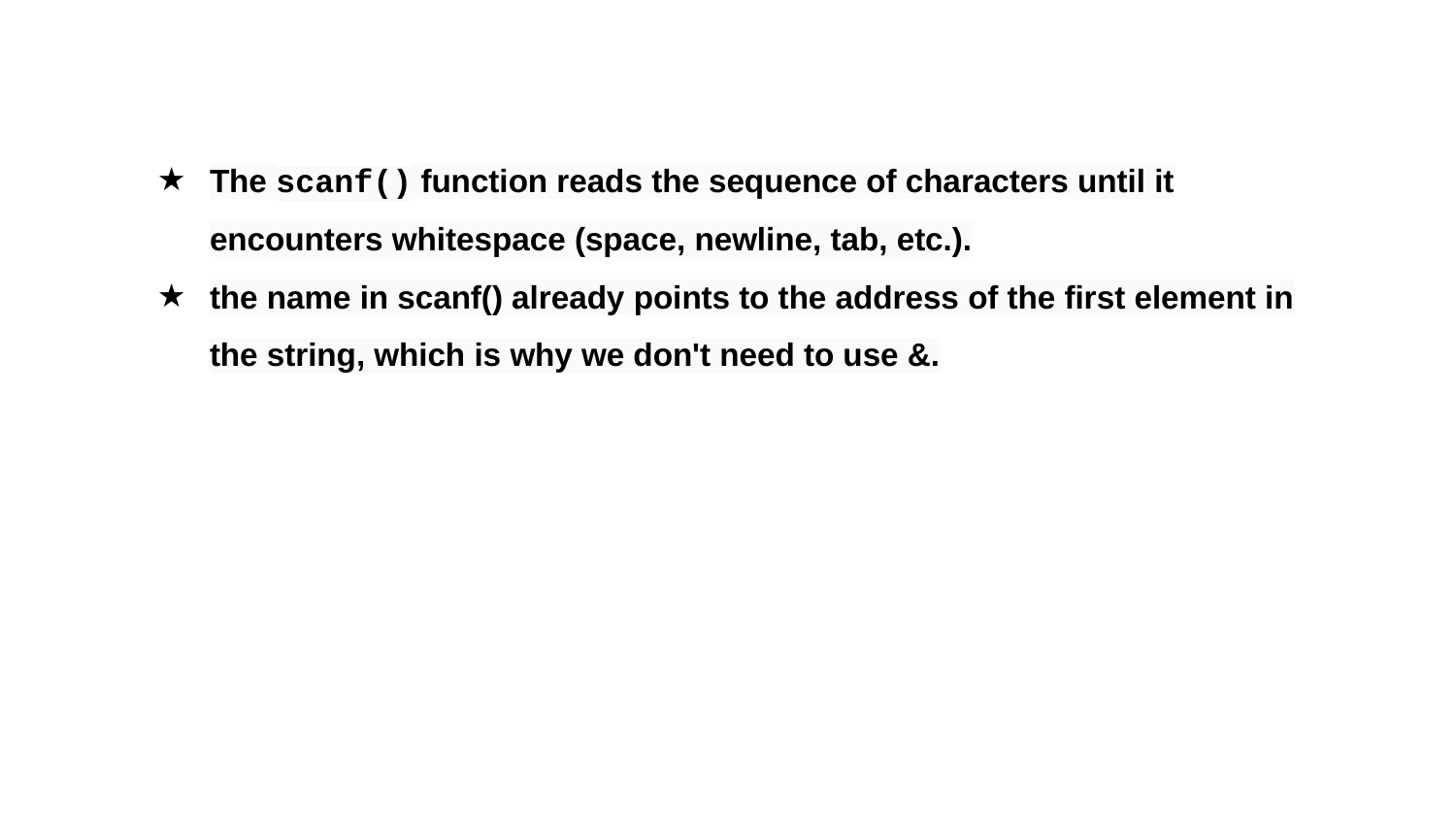

The scanf() function reads the sequence of characters until it encounters whitespace (space, newline, tab, etc.).
the name in scanf() already points to the address of the first element in the string, which is why we don't need to use &.